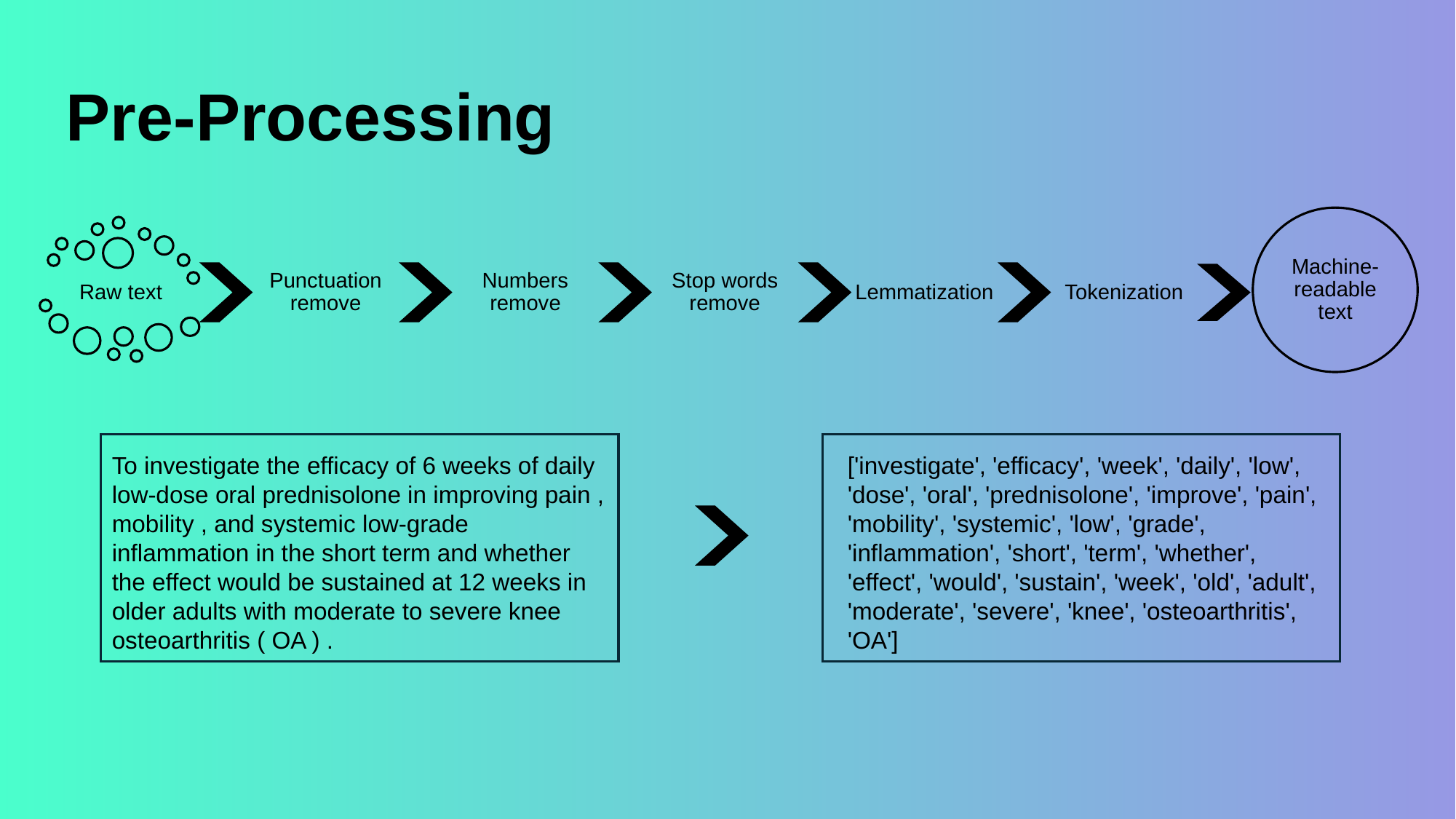

Pre-Processing

Machine-readable text

Punctuation remove

Numbers remove

Stop words remove

Lemmatization

Tokenization

Raw text

To investigate the efficacy of 6 weeks of daily low-dose oral prednisolone in improving pain , mobility , and systemic low-grade inflammation in the short term and whether the effect would be sustained at 12 weeks in older adults with moderate to severe knee osteoarthritis ( OA ) .
['investigate', 'efficacy', 'week', 'daily', 'low', 'dose', 'oral', 'prednisolone', 'improve', 'pain', 'mobility', 'systemic', 'low', 'grade', 'inflammation', 'short', 'term', 'whether', 'effect', 'would', 'sustain', 'week', 'old', 'adult', 'moderate', 'severe', 'knee', 'osteoarthritis', 'OA']